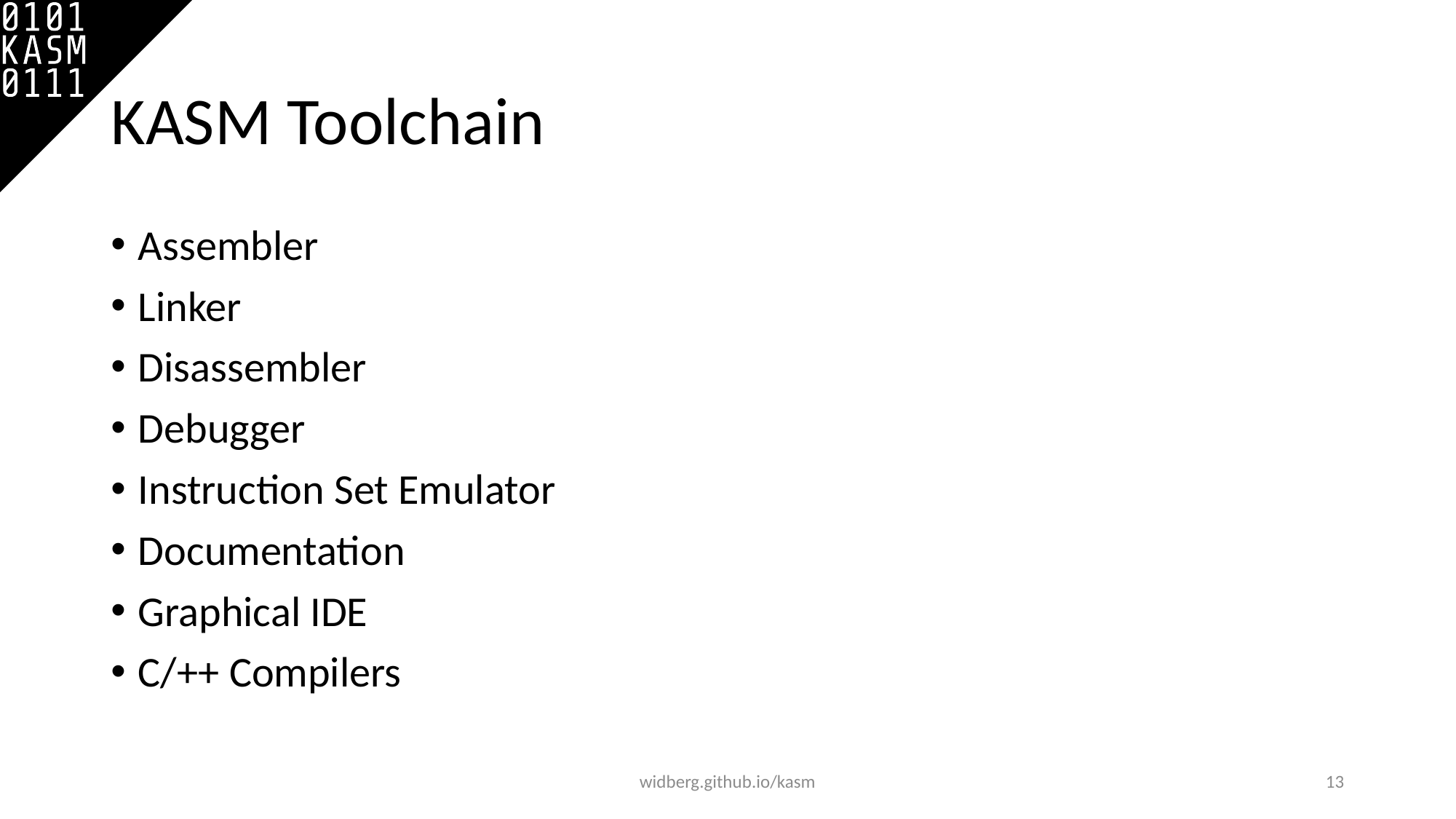

# KASM Toolchain
Assembler
Linker
Disassembler
Debugger
Instruction Set Emulator
Documentation
Graphical IDE
C/++ Compilers
widberg.github.io/kasm
13